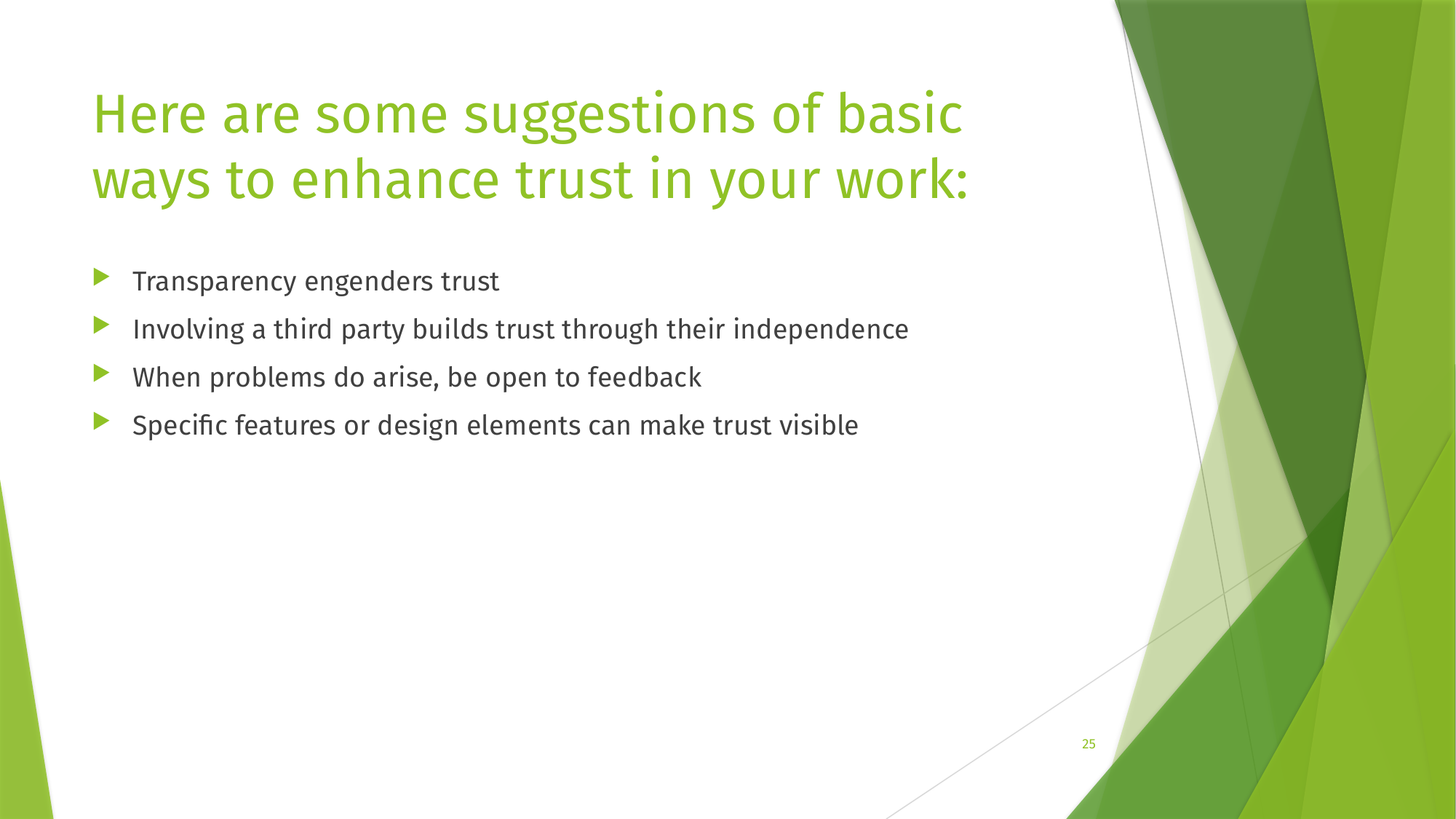

# Here are some suggestions of basic ways to enhance trust in your work:
Transparency engenders trust
Involving a third party builds trust through their independence
When problems do arise, be open to feedback
Specific features or design elements can make trust visible
25